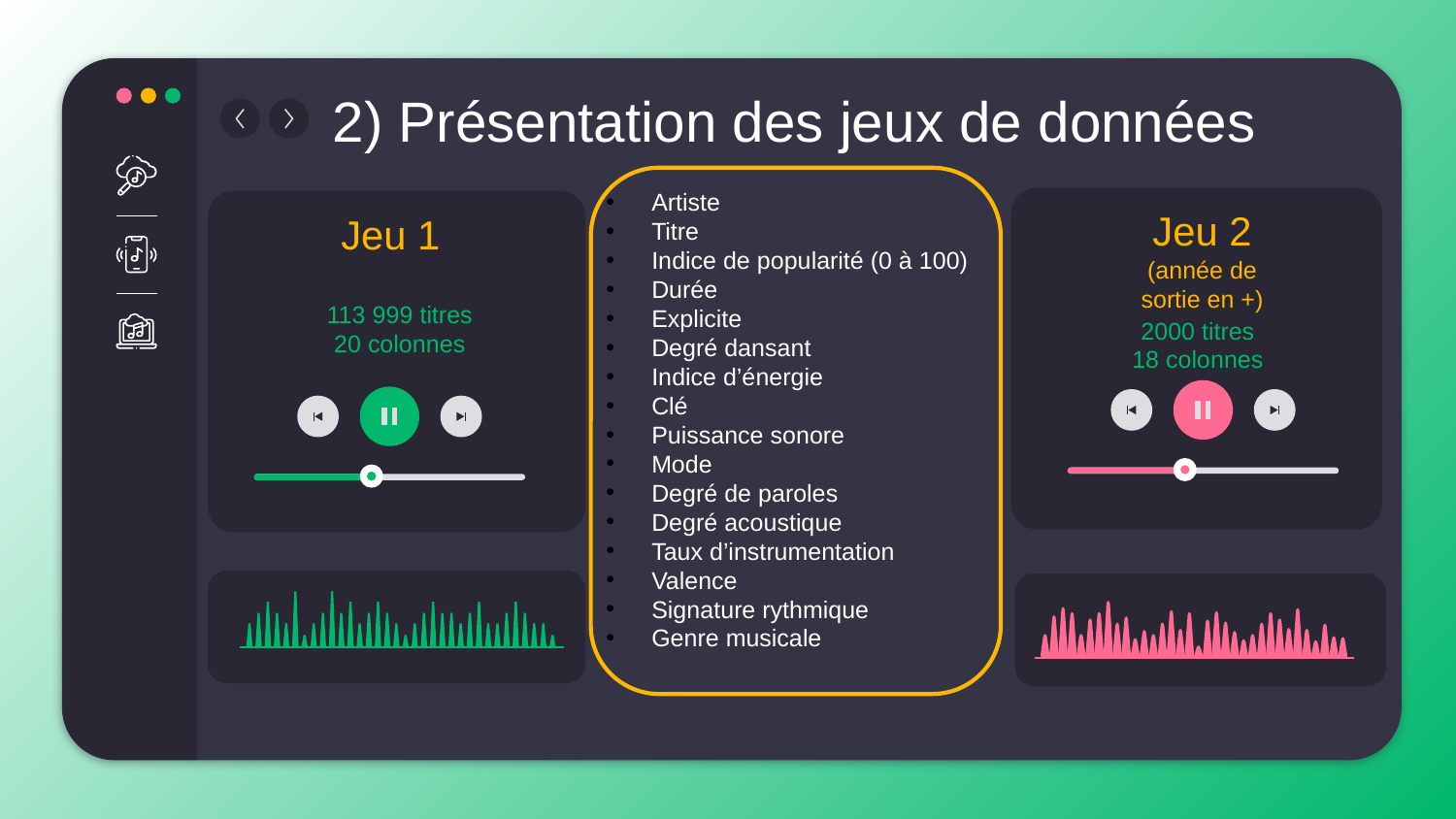

# 2) Présentation des jeux de données

Artiste
Titre
Indice de popularité (0 à 100)
Durée
Explicite
Degré dansant
Indice d’énergie
Clé
Puissance sonore
Mode
Degré de paroles
Degré acoustique
Taux d’instrumentation
Valence
Signature rythmique
Genre musicale

Jeu 2 (année de sortie en +)
2000 titres
18 colonnes

Jeu 1
113 999 titres
20 colonnes